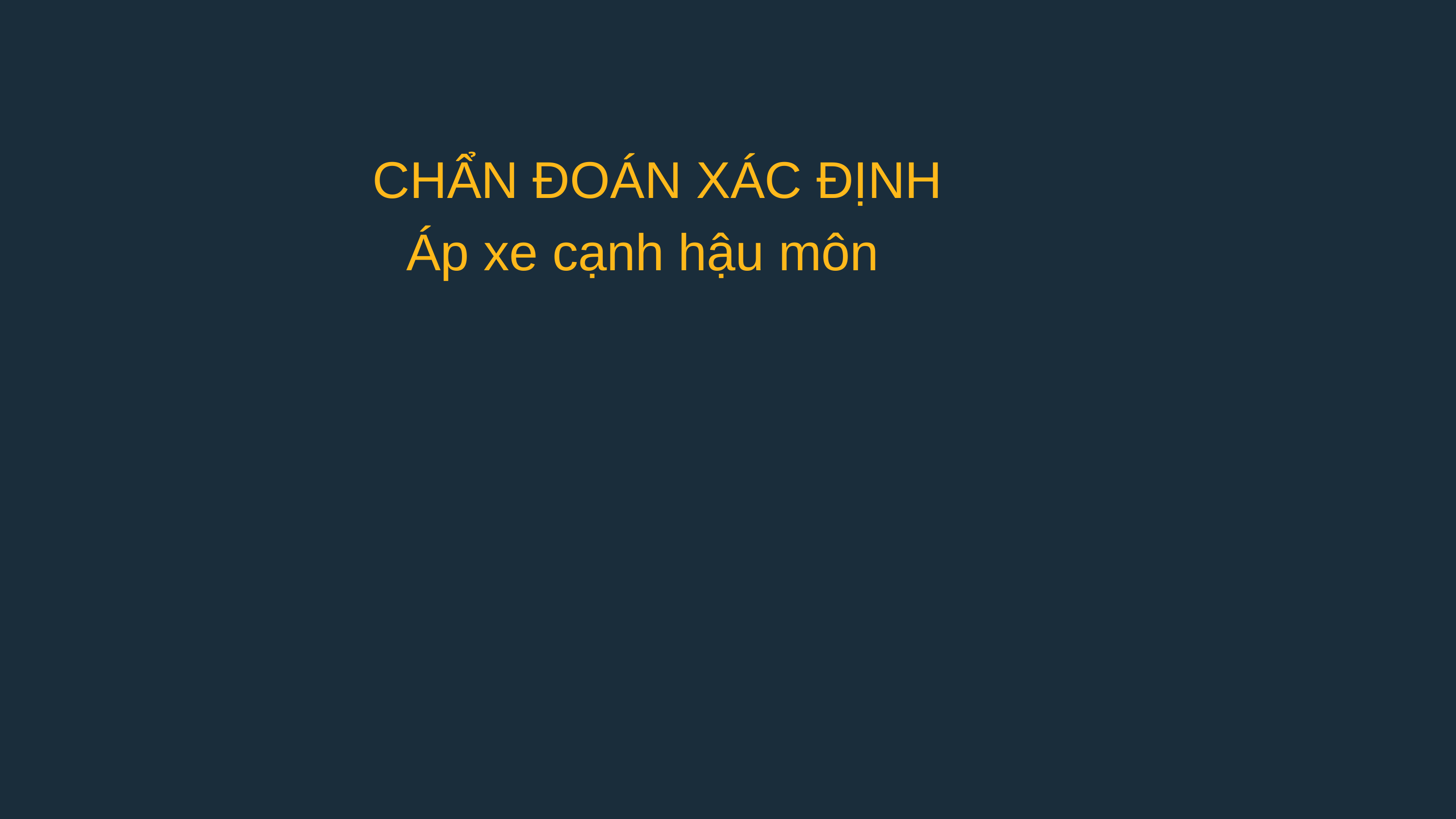

CHẨN ĐOÁN XÁC ĐỊNH
			           Áp xe cạnh hậu môn